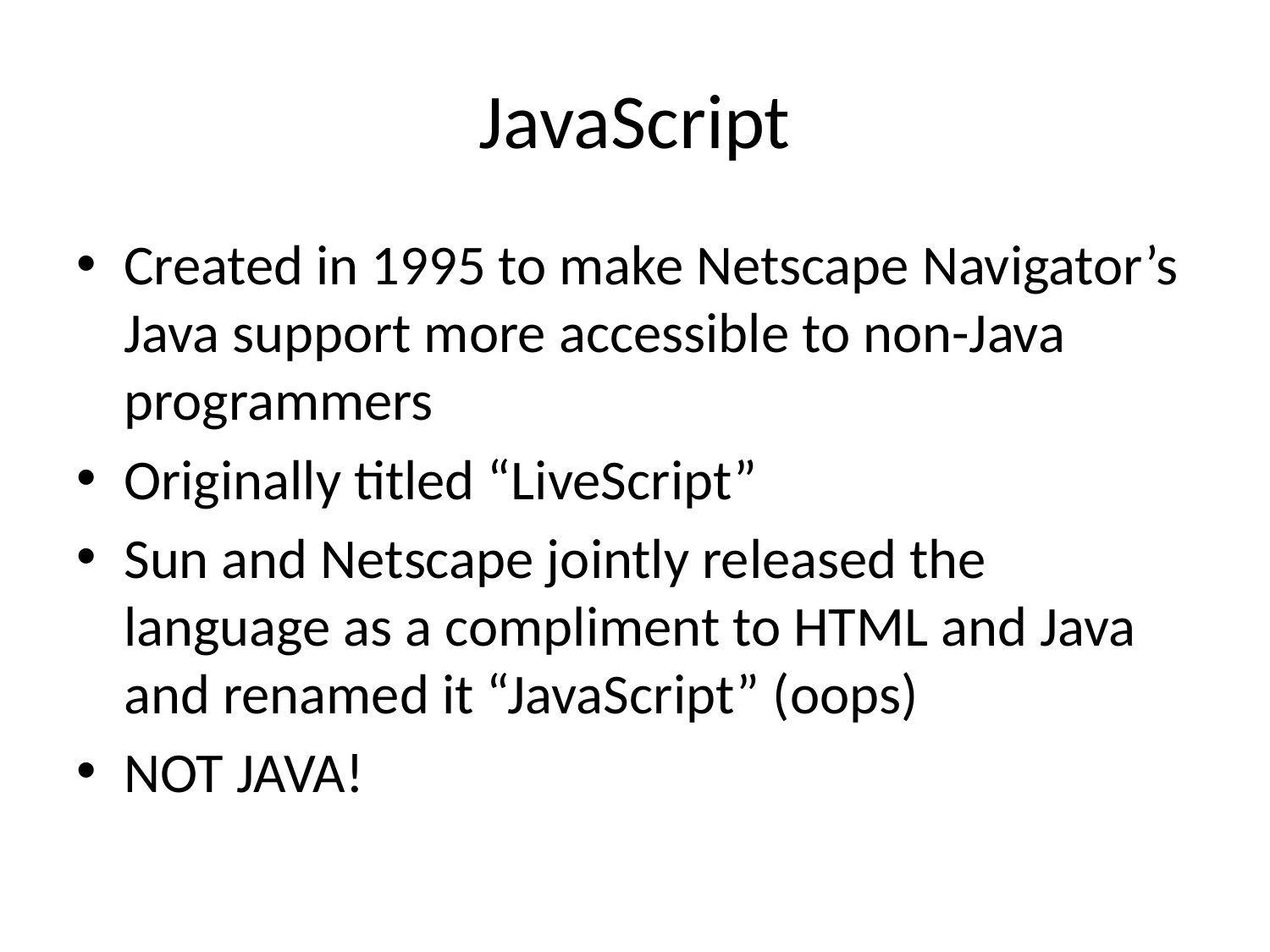

# JavaScript
Created in 1995 to make Netscape Navigator’s Java support more accessible to non-Java programmers
Originally titled “LiveScript”
Sun and Netscape jointly released the language as a compliment to HTML and Java and renamed it “JavaScript” (oops)
NOT JAVA!